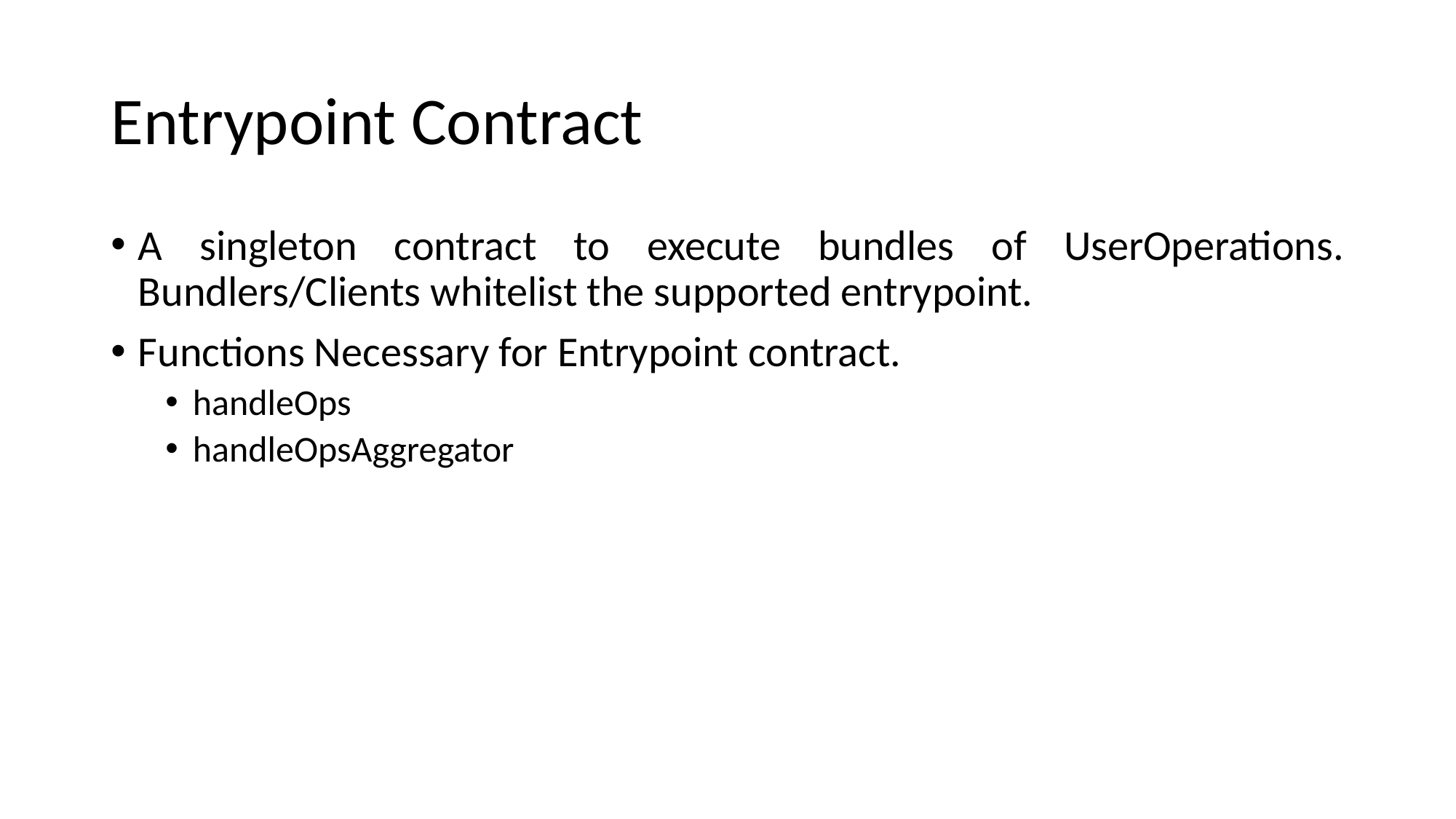

# Entrypoint Contract
A singleton contract to execute bundles of UserOperations. Bundlers/Clients whitelist the supported entrypoint.
Functions Necessary for Entrypoint contract.
handleOps
handleOpsAggregator